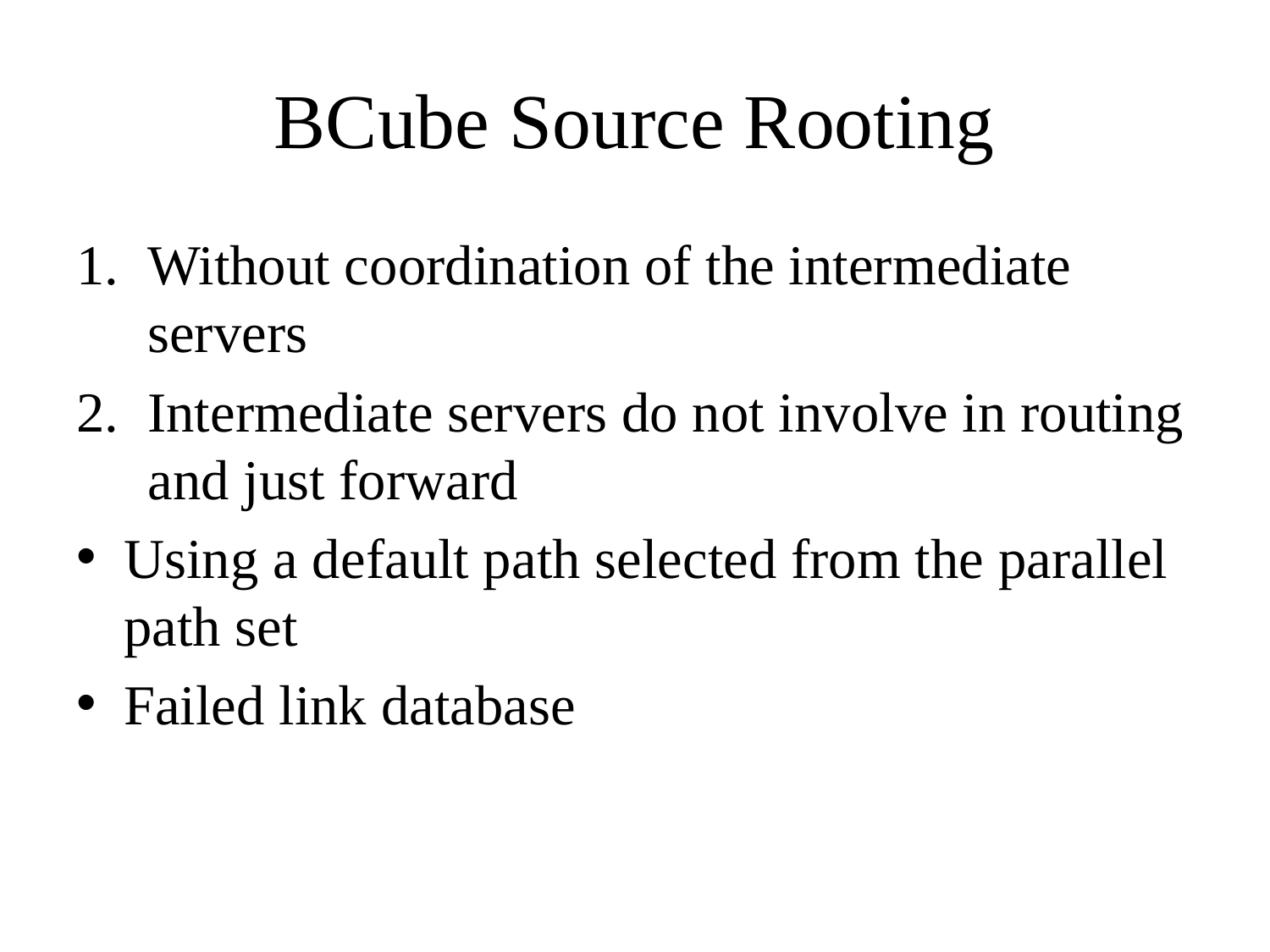

# BCube Source Rooting
Without coordination of the intermediate servers
Intermediate servers do not involve in routing and just forward
Using a default path selected from the parallel path set
Failed link database